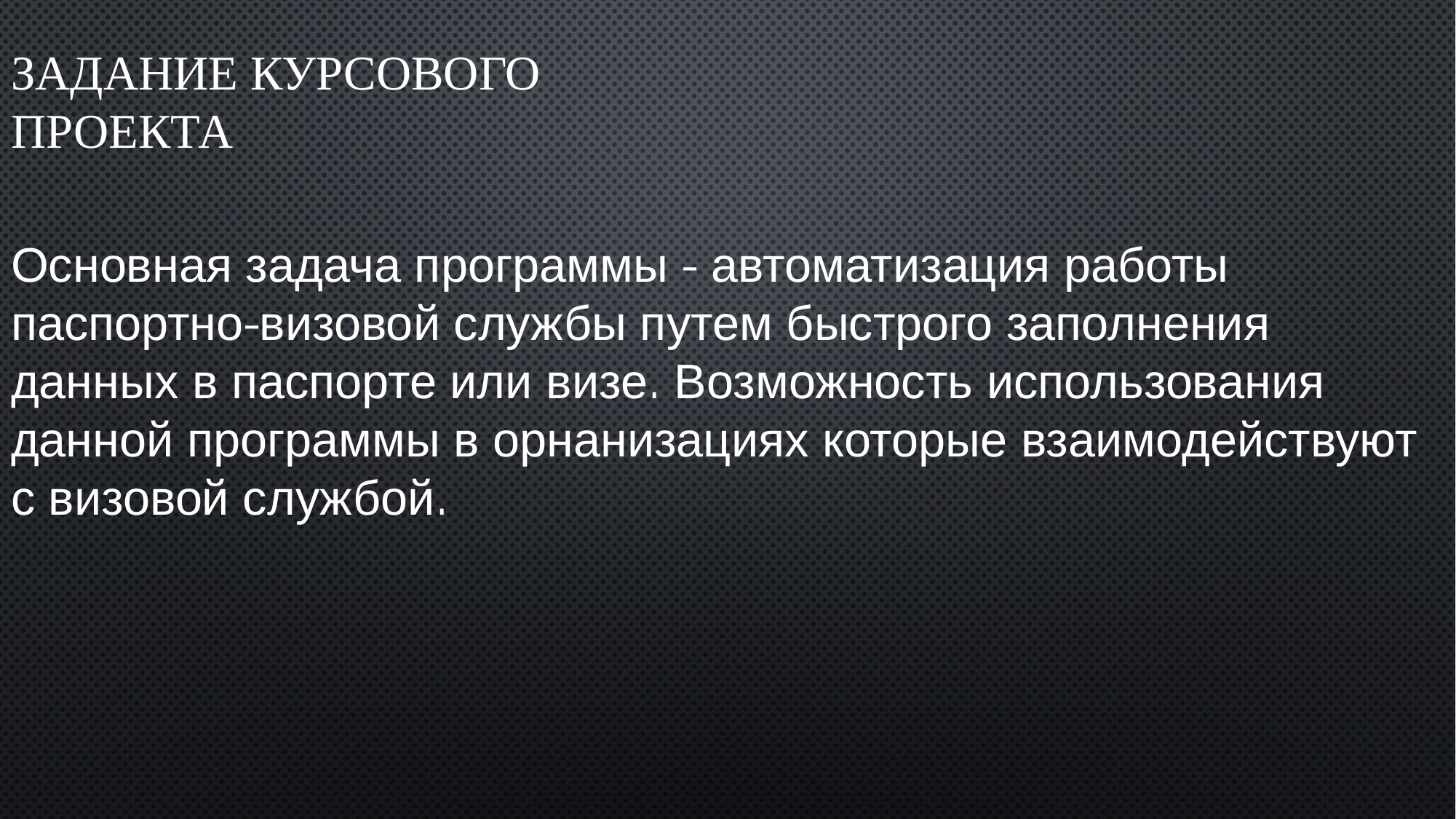

Задание курсового проекта
Основная задача программы - автоматизация работы паспортно-визовой службы путем быстрого заполнения данных в паспорте или визе. Возможность использования данной программы в орнанизациях которые взаимодействуют с визовой службой.